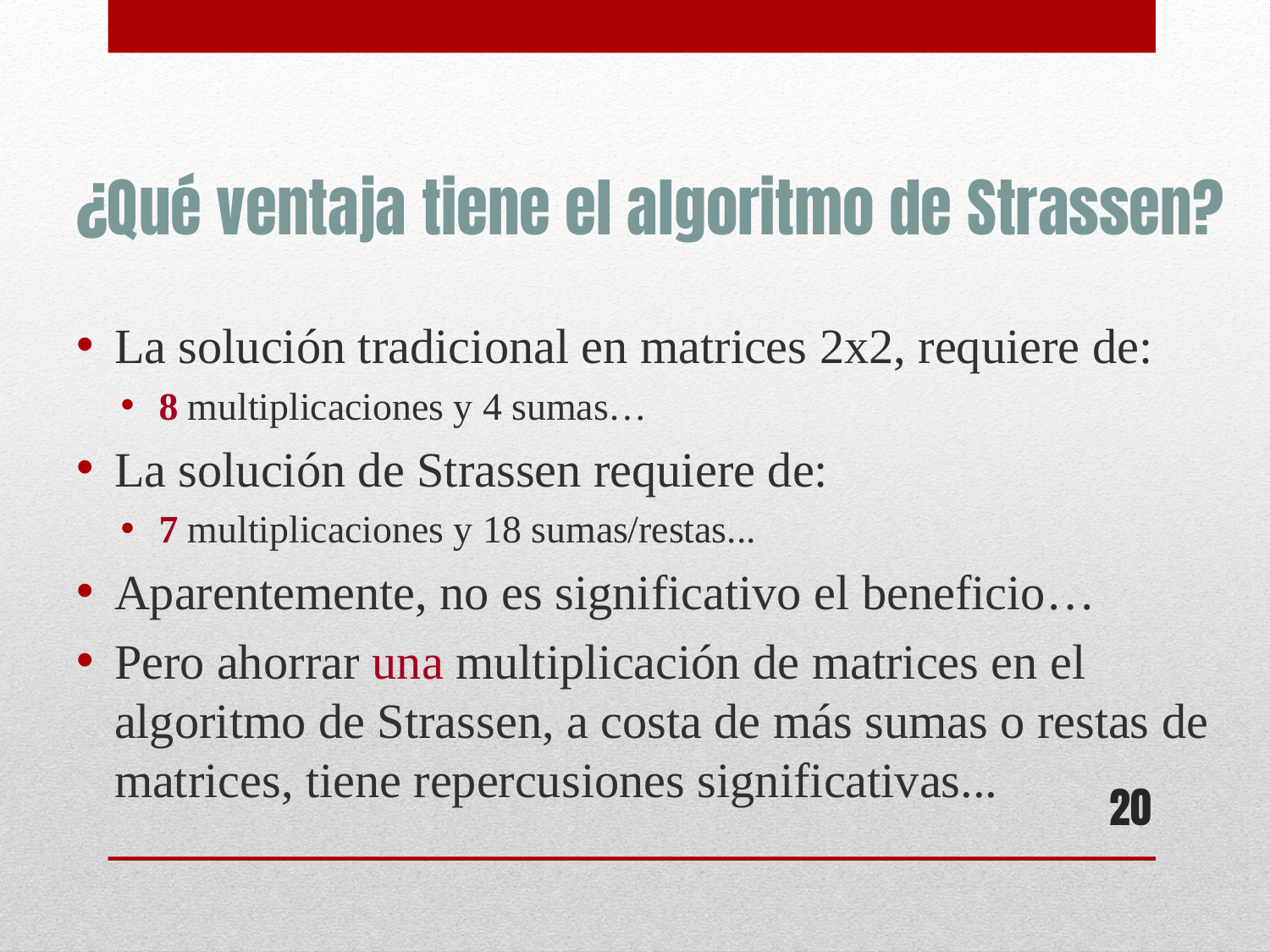

# ¿Qué ventaja tiene el algoritmo de Strassen?
La solución tradicional en matrices 2x2, requiere de:
8 multiplicaciones y 4 sumas…
La solución de Strassen requiere de:
7 multiplicaciones y 18 sumas/restas...
Aparentemente, no es significativo el beneficio…
Pero ahorrar una multiplicación de matrices en el algoritmo de Strassen, a costa de más sumas o restas de matrices, tiene repercusiones significativas...
20